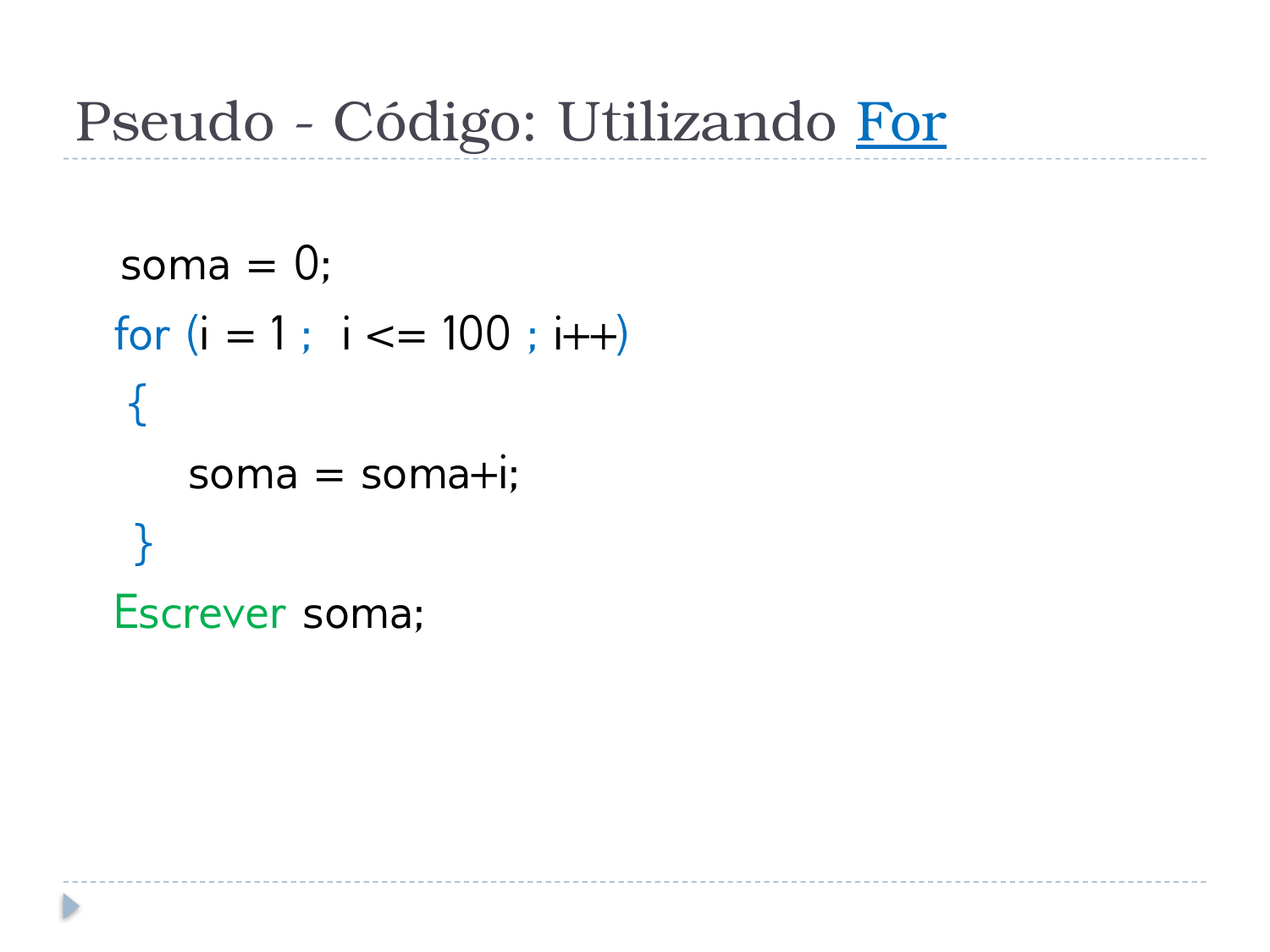

# Pseudo - Código: Utilizando For

   soma = 0;
	for (i = 1 ;  i <= 100 ; i++)
	 {
	     soma = soma+i;
    }
	Escrever soma;